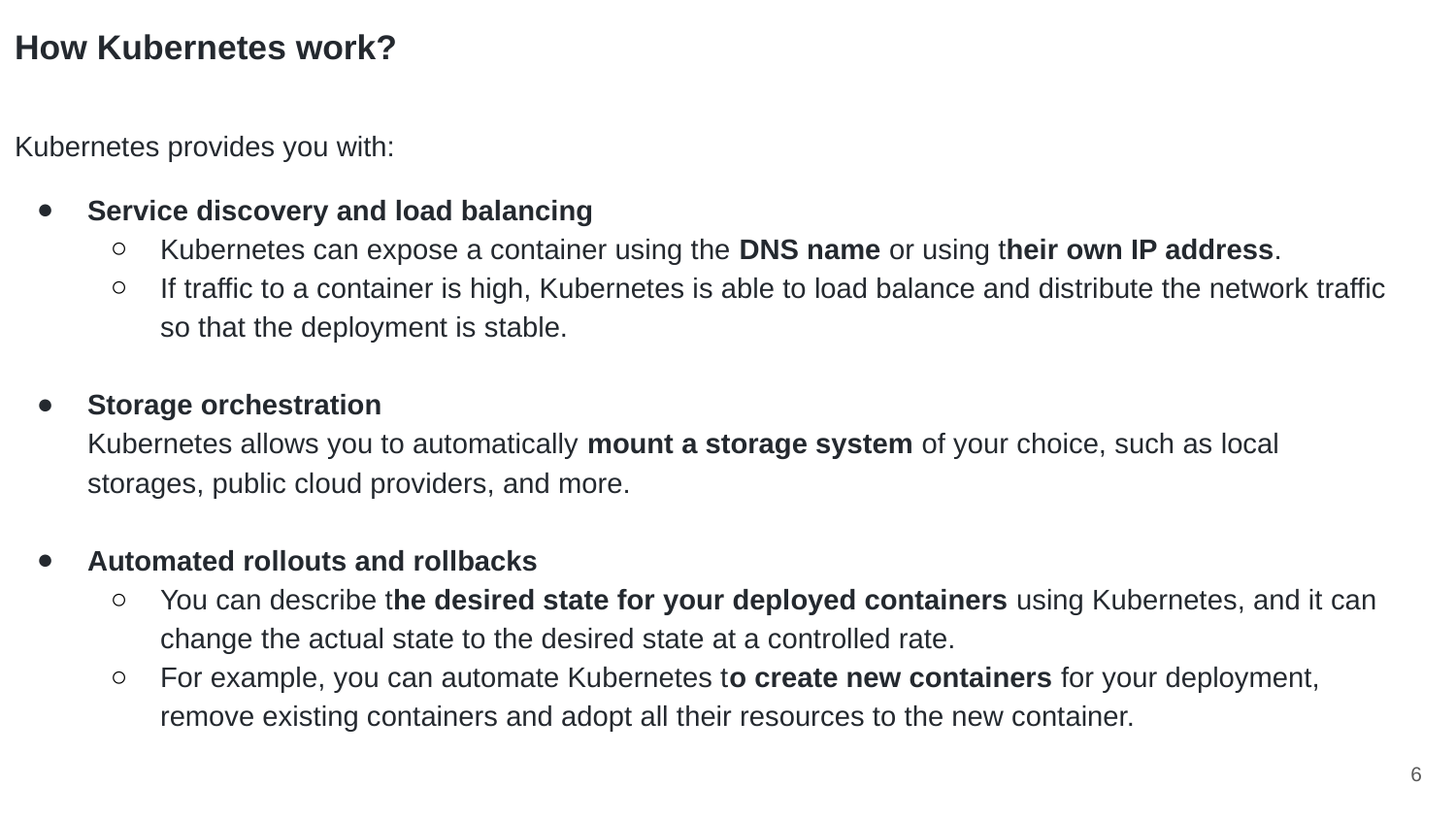

How Kubernetes work?

Kubernetes provides you with:
Service discovery and load balancing
Kubernetes can expose a container using the DNS name or using their own IP address.
If traffic to a container is high, Kubernetes is able to load balance and distribute the network traffic so that the deployment is stable.
Storage orchestration
Kubernetes allows you to automatically mount a storage system of your choice, such as local storages, public cloud providers, and more.
Automated rollouts and rollbacks
You can describe the desired state for your deployed containers using Kubernetes, and it can change the actual state to the desired state at a controlled rate.
For example, you can automate Kubernetes to create new containers for your deployment, remove existing containers and adopt all their resources to the new container.

6